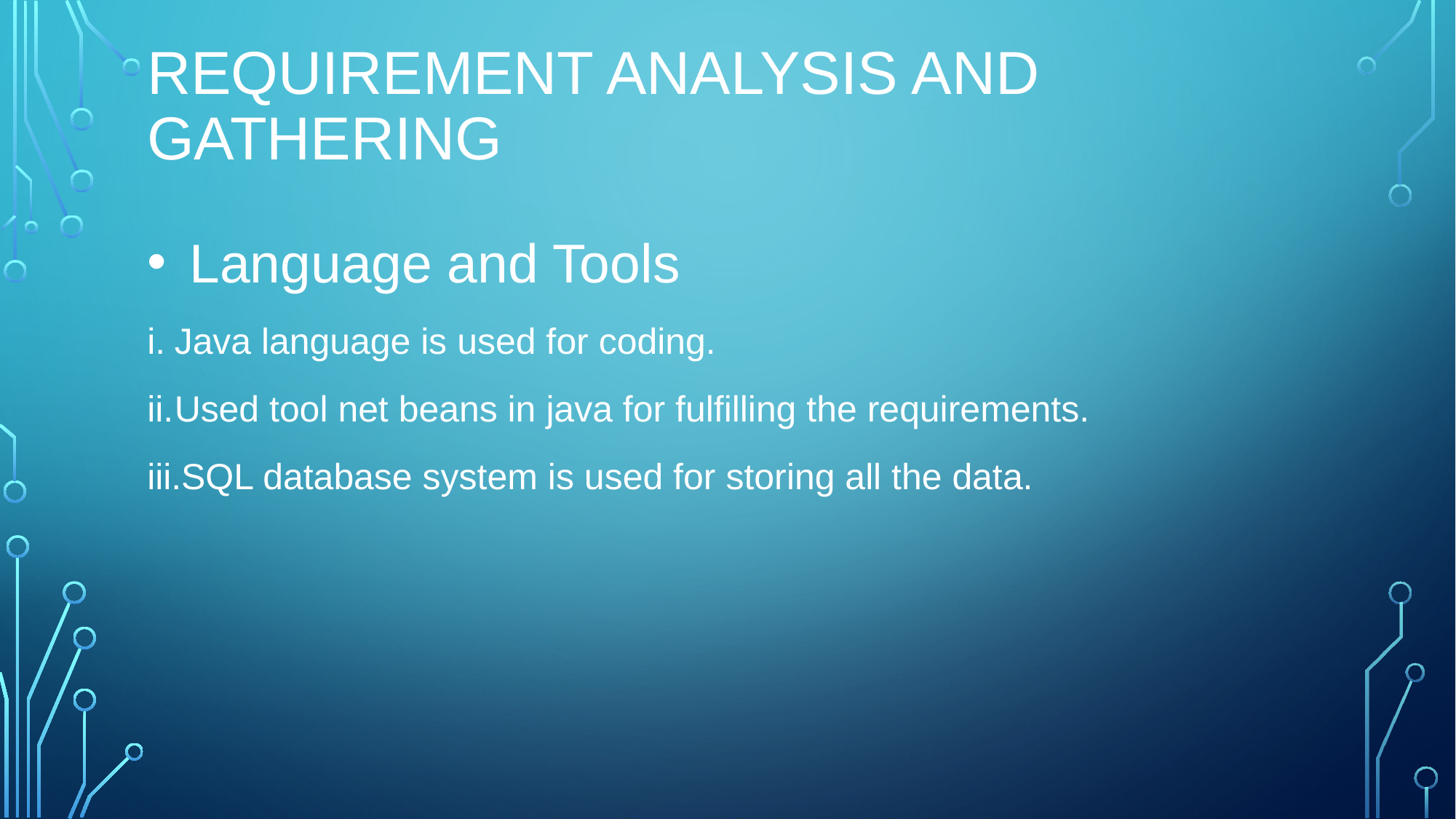

# REQUIREMENT ANALYSIS AND GATHERING
 Language and Tools
Java language is used for coding.
Used tool net beans in java for fulfilling the requirements.
SQL database system is used for storing all the data.